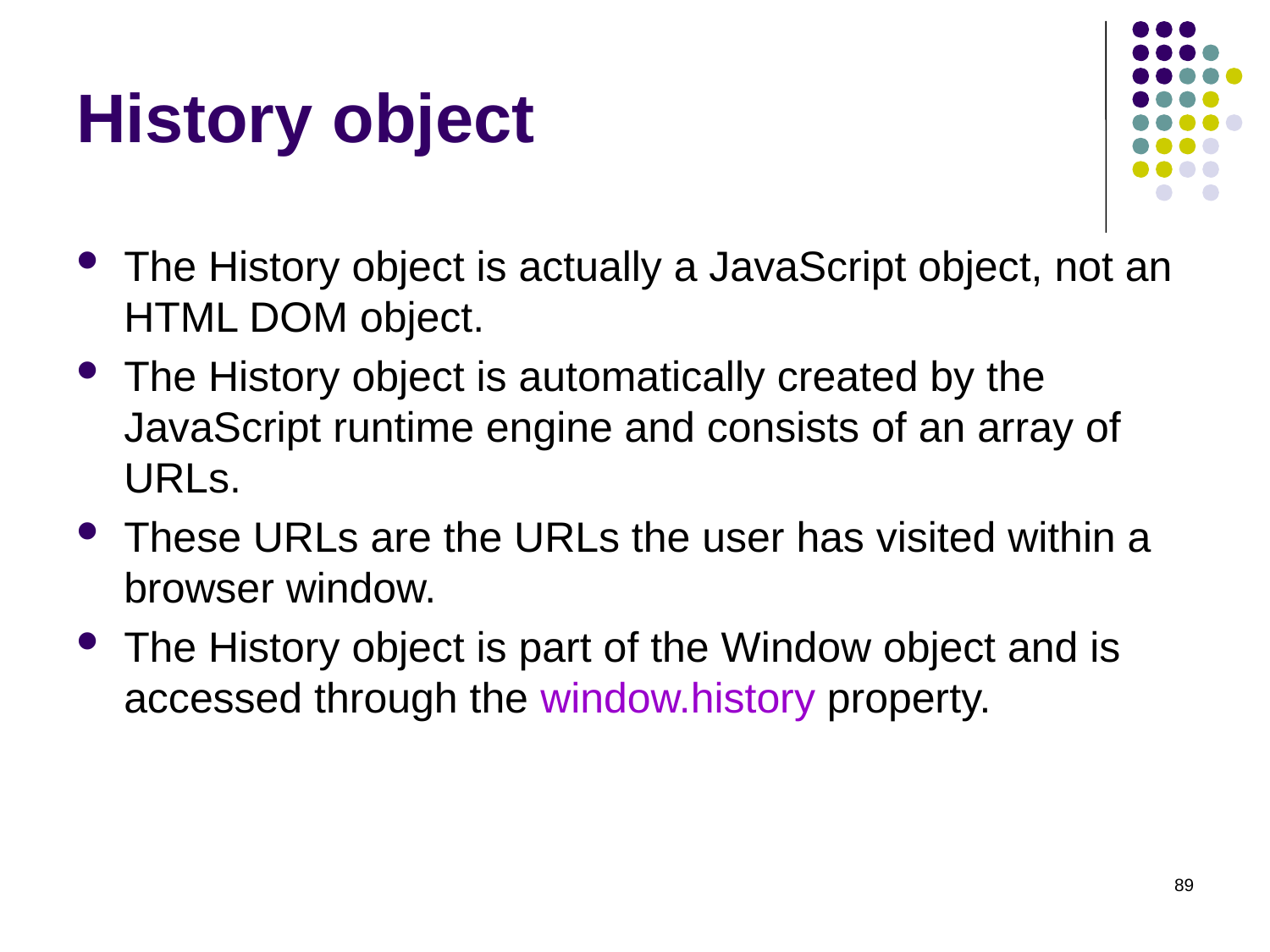

# History object
The History object is actually a JavaScript object, not an HTML DOM object.
The History object is automatically created by the JavaScript runtime engine and consists of an array of URLs.
These URLs are the URLs the user has visited within a browser window.
The History object is part of the Window object and is accessed through the window.history property.
89